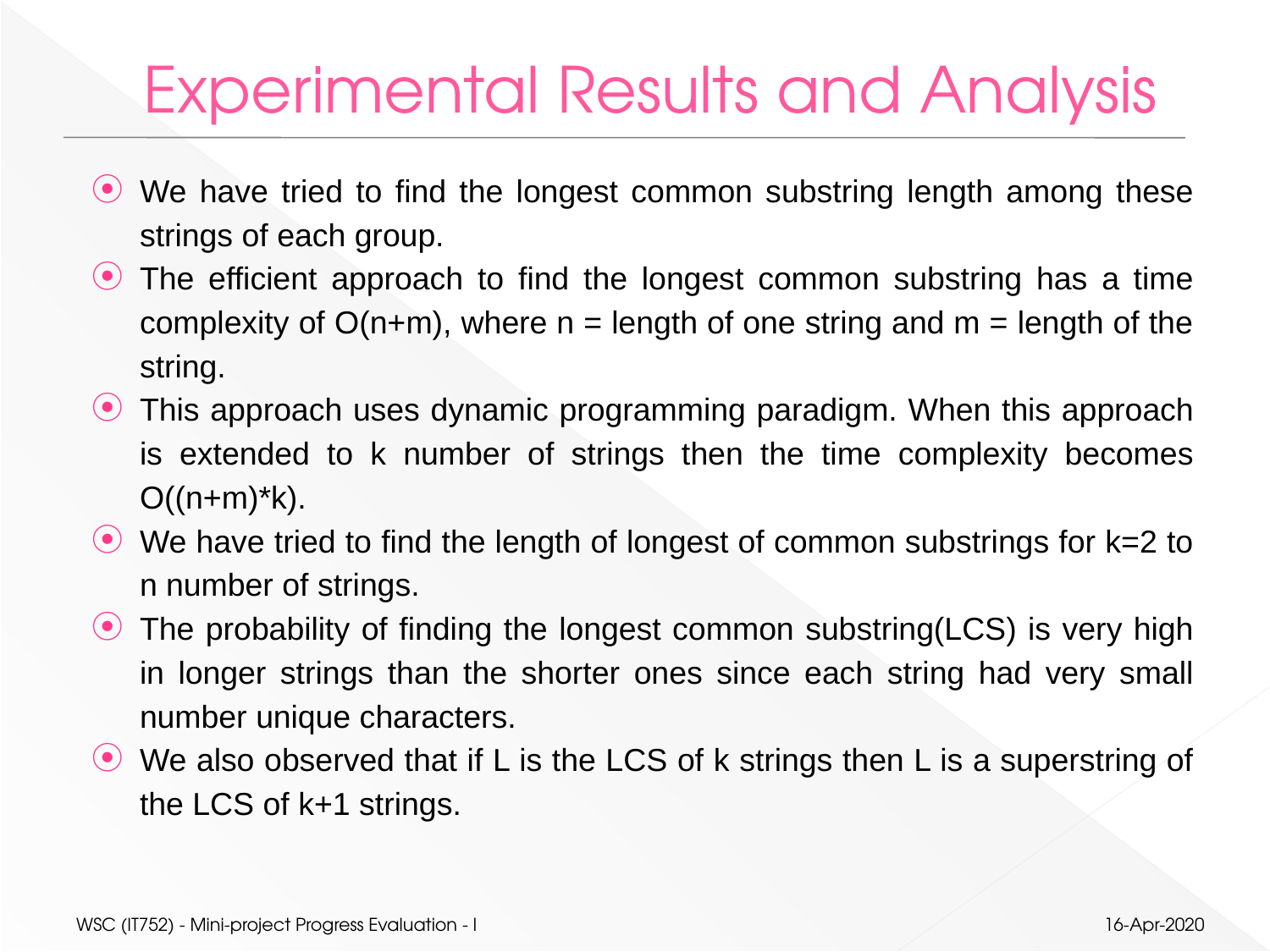

# Experimental Results and Analysis
We have tried to find the longest common substring length among these strings of each group.
The efficient approach to find the longest common substring has a time complexity of O(n+m), where n = length of one string and m = length of the string.
This approach uses dynamic programming paradigm. When this approach is extended to k number of strings then the time complexity becomes O((n+m)*k).
We have tried to find the length of longest of common substrings for k=2 to n number of strings.
The probability of finding the longest common substring(LCS) is very high in longer strings than the shorter ones since each string had very small number unique characters.
We also observed that if L is the LCS of k strings then L is a superstring of the LCS of k+1 strings.
16-Apr-2020
WSC (IT752) - Mini-project Progress Evaluation - I